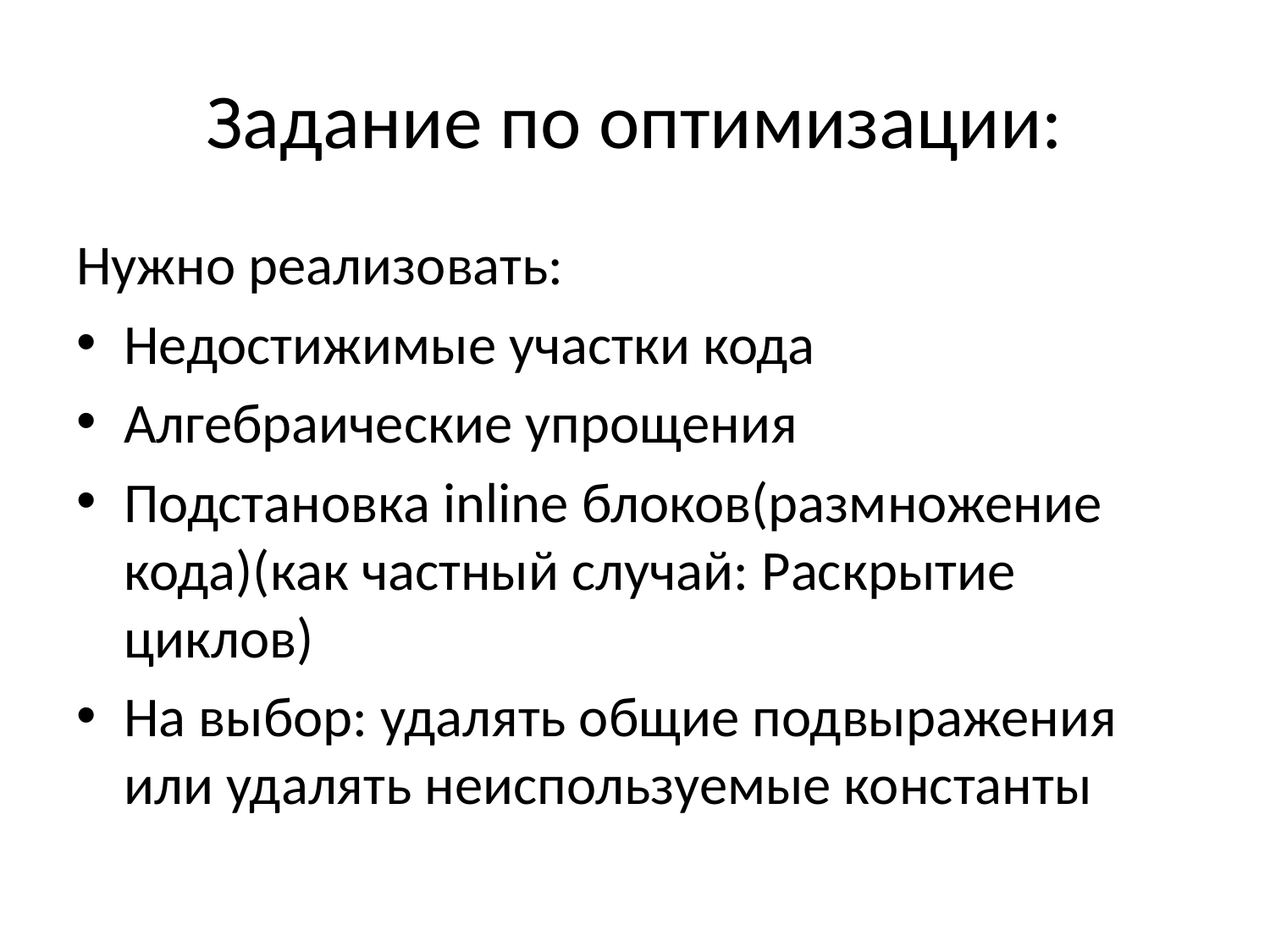

# Задание по оптимизации:
Нужно реализовать:
Недостижимые участки кода
Алгебраические упрощения
Подстановка inline блоков(размножение кода)(как частный случай: Раскрытие циклов)
На выбор: удалять общие подвыражения или удалять неиспользуемые константы